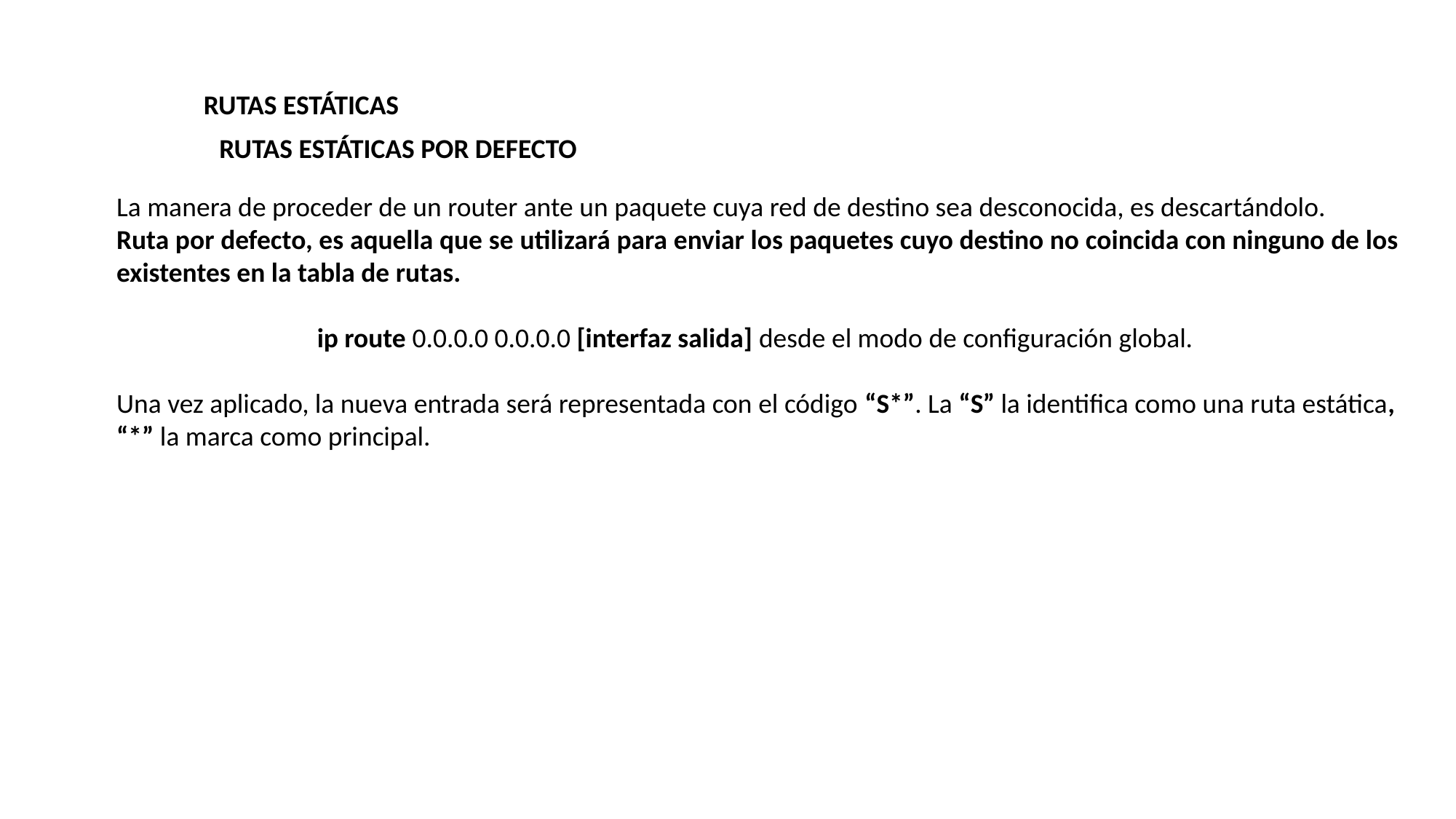

RUTAS ESTÁTICAS
Rutas estáticas por defecto
La manera de proceder de un router ante un paquete cuya red de destino sea desconocida, es descartándolo.
Ruta por defecto, es aquella que se utilizará para enviar los paquetes cuyo destino no coincida con ninguno de los existentes en la tabla de rutas.

ip route 0.0.0.0 0.0.0.0 [interfaz salida] desde el modo de configuración global.

Una vez aplicado, la nueva entrada será representada con el código “S*”. La “S” la identifica como una ruta estática, “*” la marca como principal.